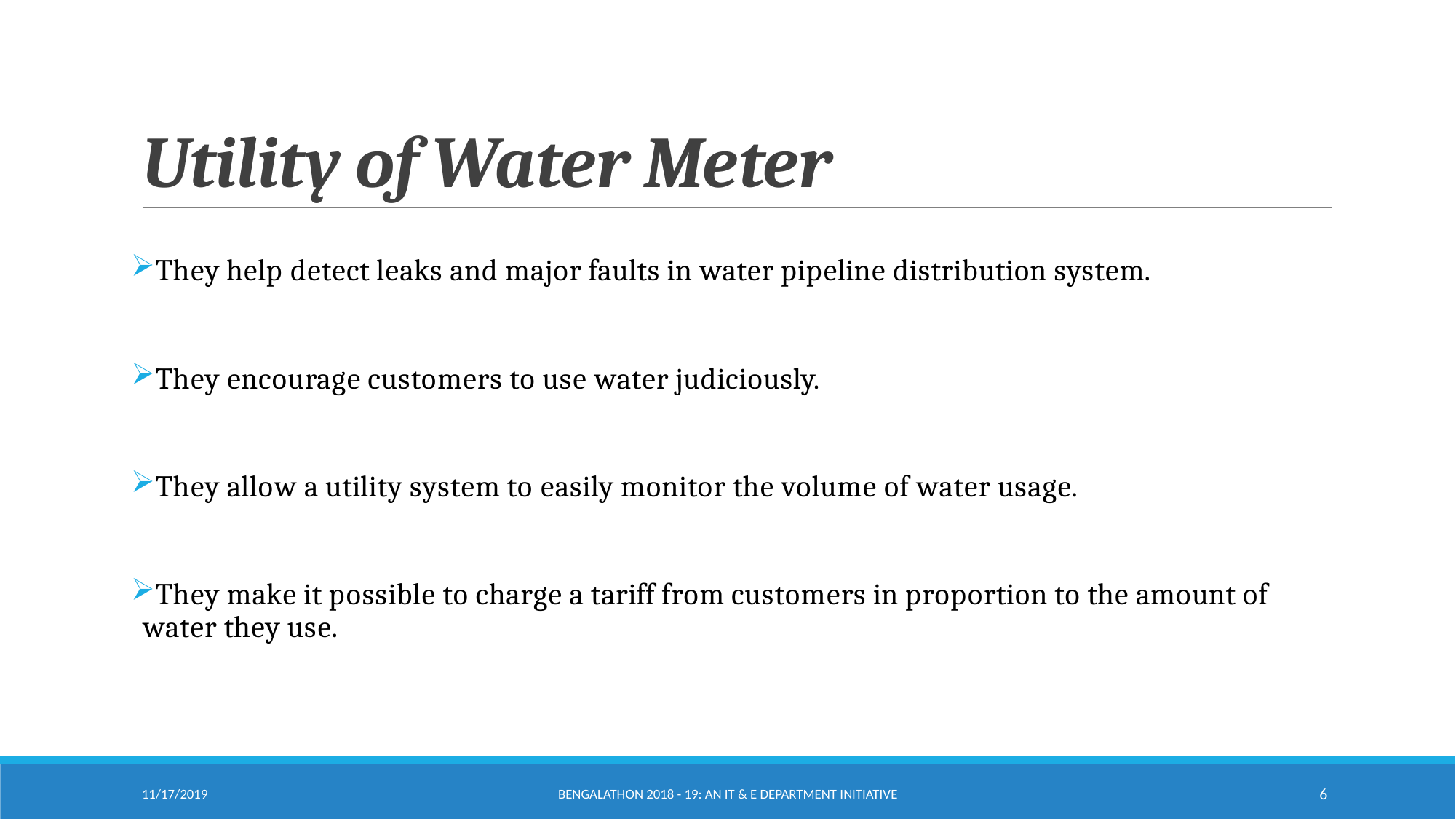

# Utility of Water Meter
They help detect leaks and major faults in water pipeline distribution system.

They encourage customers to use water judiciously.

They allow a utility system to easily monitor the volume of water usage.

They make it possible to charge a tariff from customers in proportion to the amount of water they use.
11/17/2019
Bengalathon 2018 - 19: An IT & E Department Initiative
6